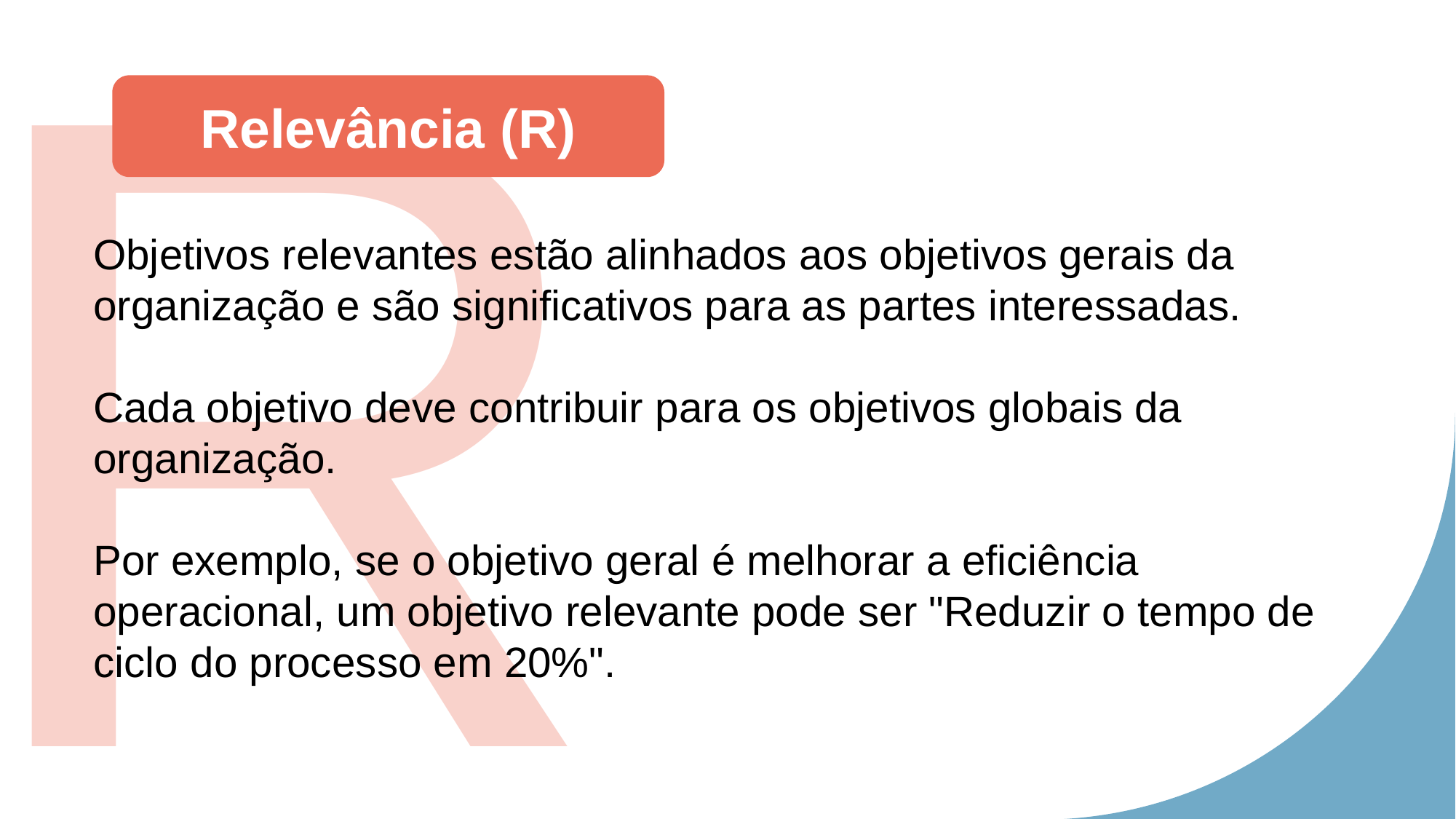

R
Relevância (R)
Objetivos relevantes estão alinhados aos objetivos gerais da organização e são significativos para as partes interessadas.

Cada objetivo deve contribuir para os objetivos globais da organização.

Por exemplo, se o objetivo geral é melhorar a eficiência operacional, um objetivo relevante pode ser "Reduzir o tempo de ciclo do processo em 20%".